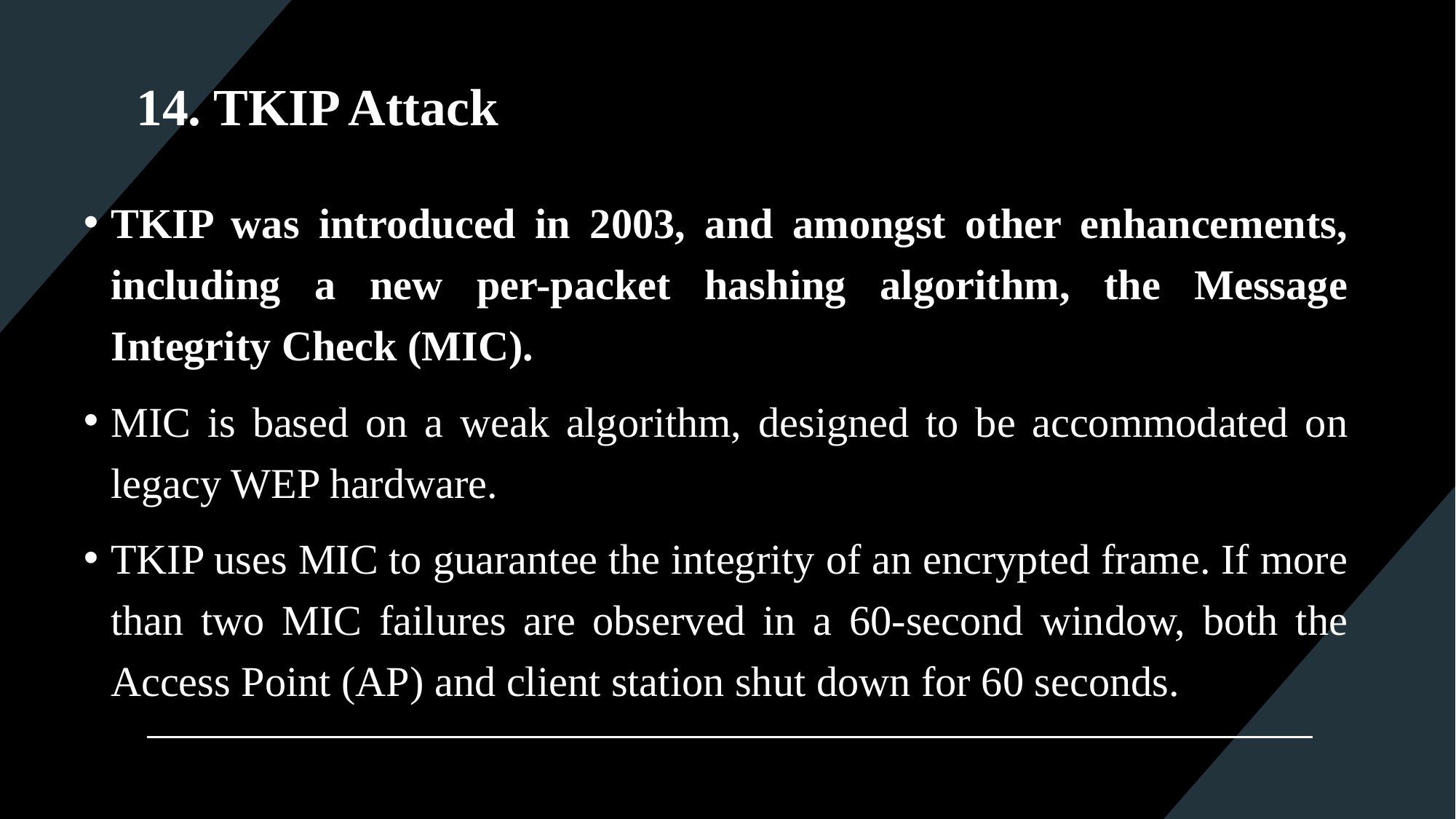

# 14. TKIP Attack
TKIP was introduced in 2003, and amongst other enhancements, including a new per-packet hashing algorithm, the Message Integrity Check (MIC).
MIC is based on a weak algorithm, designed to be accommodated on legacy WEP hardware.
TKIP uses MIC to guarantee the integrity of an encrypted frame. If more than two MIC failures are observed in a 60-second window, both the Access Point (AP) and client station shut down for 60 seconds.